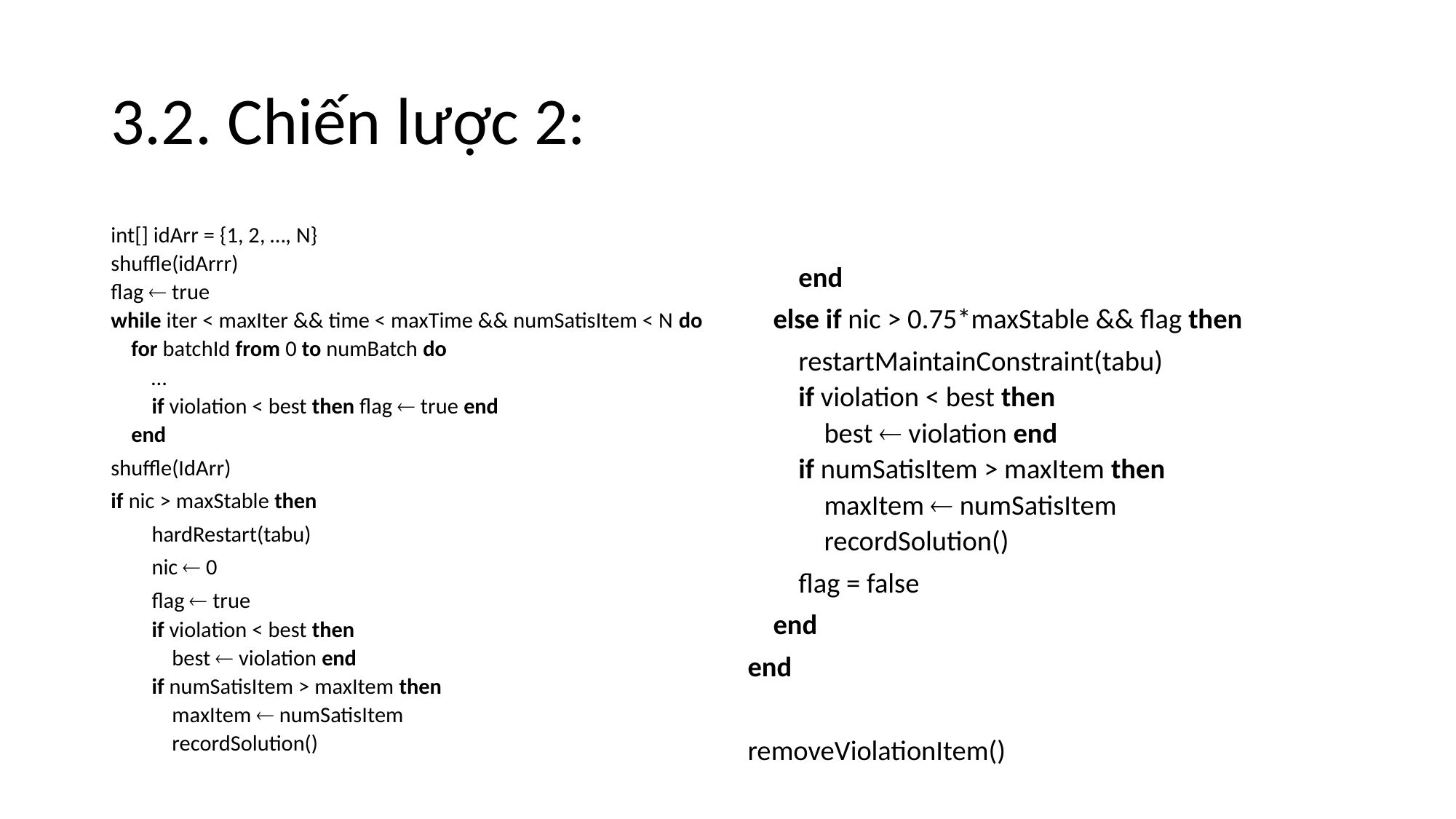

# 3.2. Chiến lược 2:

        end
    else if nic > 0.75*maxStable && flag then
        restartMaintainConstraint(tabu)
        if violation < best then
            best ← violation end
        if numSatisItem > maxItem then
            maxItem ← numSatisItem
            recordSolution()
        flag = false
    end
end

removeViolationItem()

int[] idArr = {1, 2, …, N}
shuffle(idArrr)
flag ← true
while iter < maxIter && time < maxTime && numSatisItem < N do
    for batchId from 0 to numBatch do
        …
        if violation < best then flag ← true end
    end
shuffle(IdArr)
if nic > maxStable then
        hardRestart(tabu)
        nic ← 0
        flag ← true
        if violation < best then
            best ← violation end
        if numSatisItem > maxItem then
            maxItem ← numSatisItem
            recordSolution()